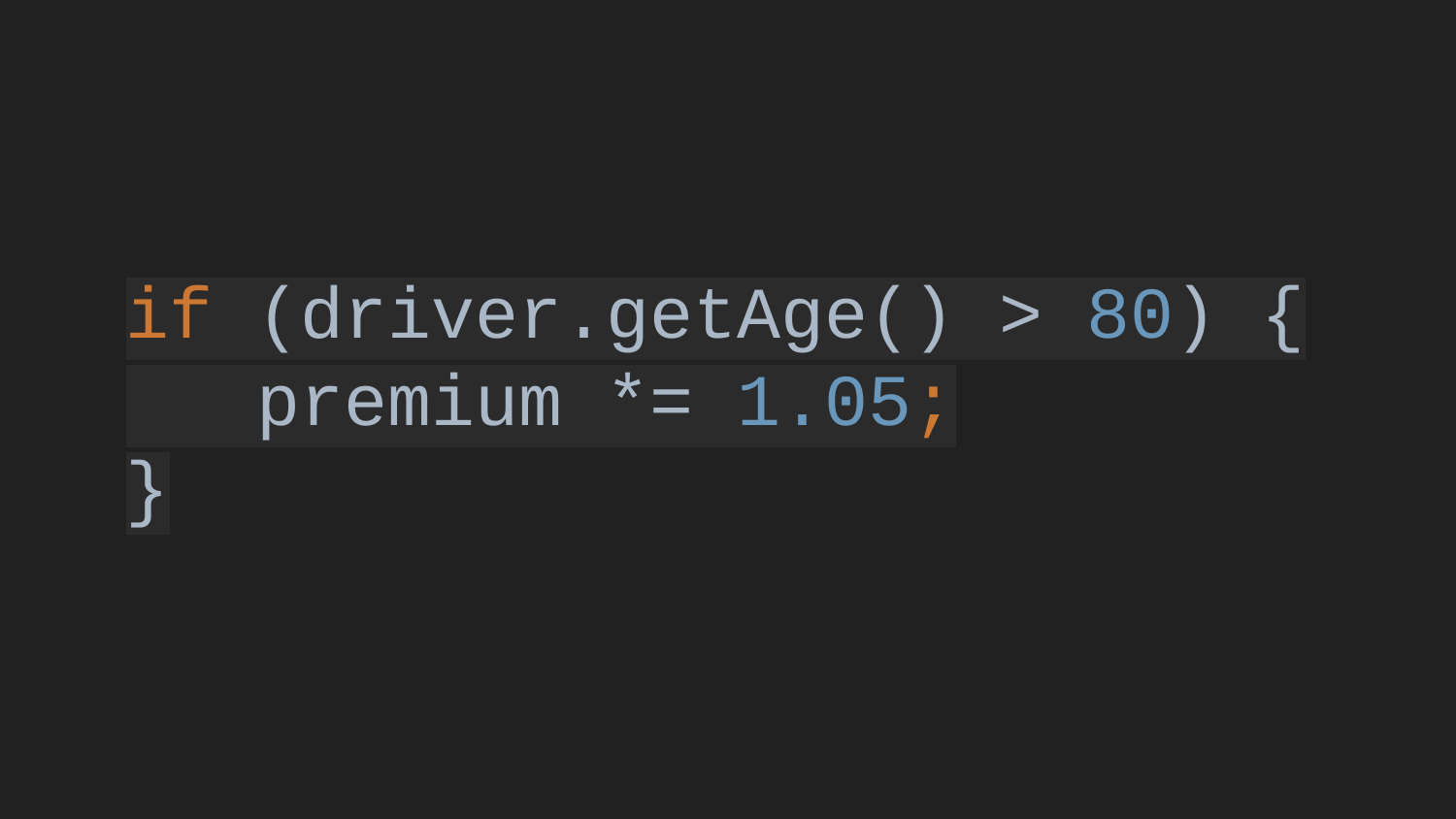

if (driver.getAge() > 80) {
   premium *= 1.05;
}